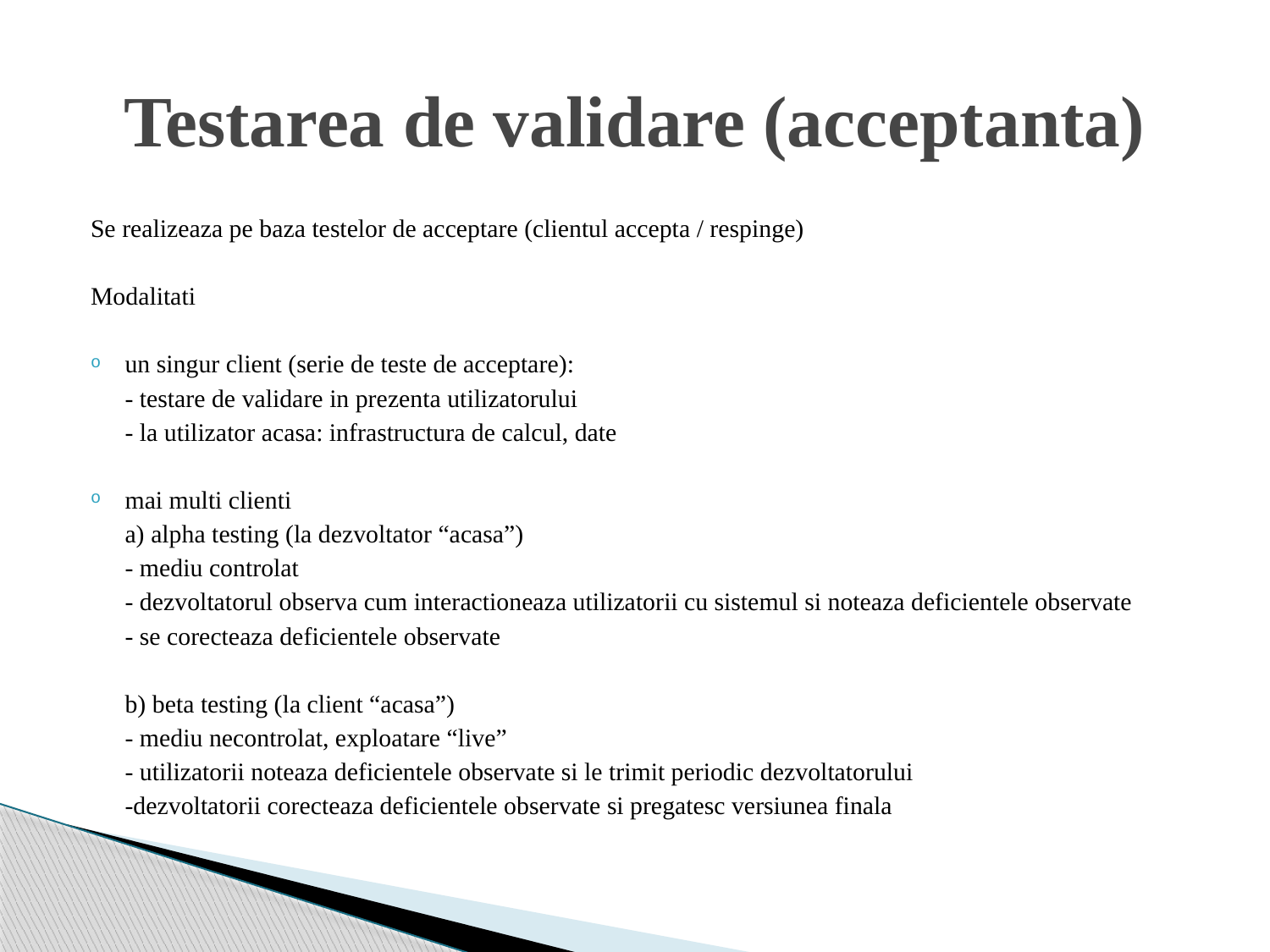

# Testarea de validare (acceptanta)
Se realizeaza pe baza testelor de acceptare (clientul accepta / respinge)

Modalitati

un singur client (serie de teste de acceptare):
	- testare de validare in prezenta utilizatorului
	- la utilizator acasa: infrastructura de calcul, date

mai multi clienti
	a) alpha testing (la dezvoltator “acasa”)
		- mediu controlat
		- dezvoltatorul observa cum interactioneaza utilizatorii cu sistemul si noteaza deficientele observate
		- se corecteaza deficientele observate

	b) beta testing (la client “acasa”)
		- mediu necontrolat, exploatare “live”
		- utilizatorii noteaza deficientele observate si le trimit periodic dezvoltatorului
		-dezvoltatorii corecteaza deficientele observate si pregatesc versiunea finala